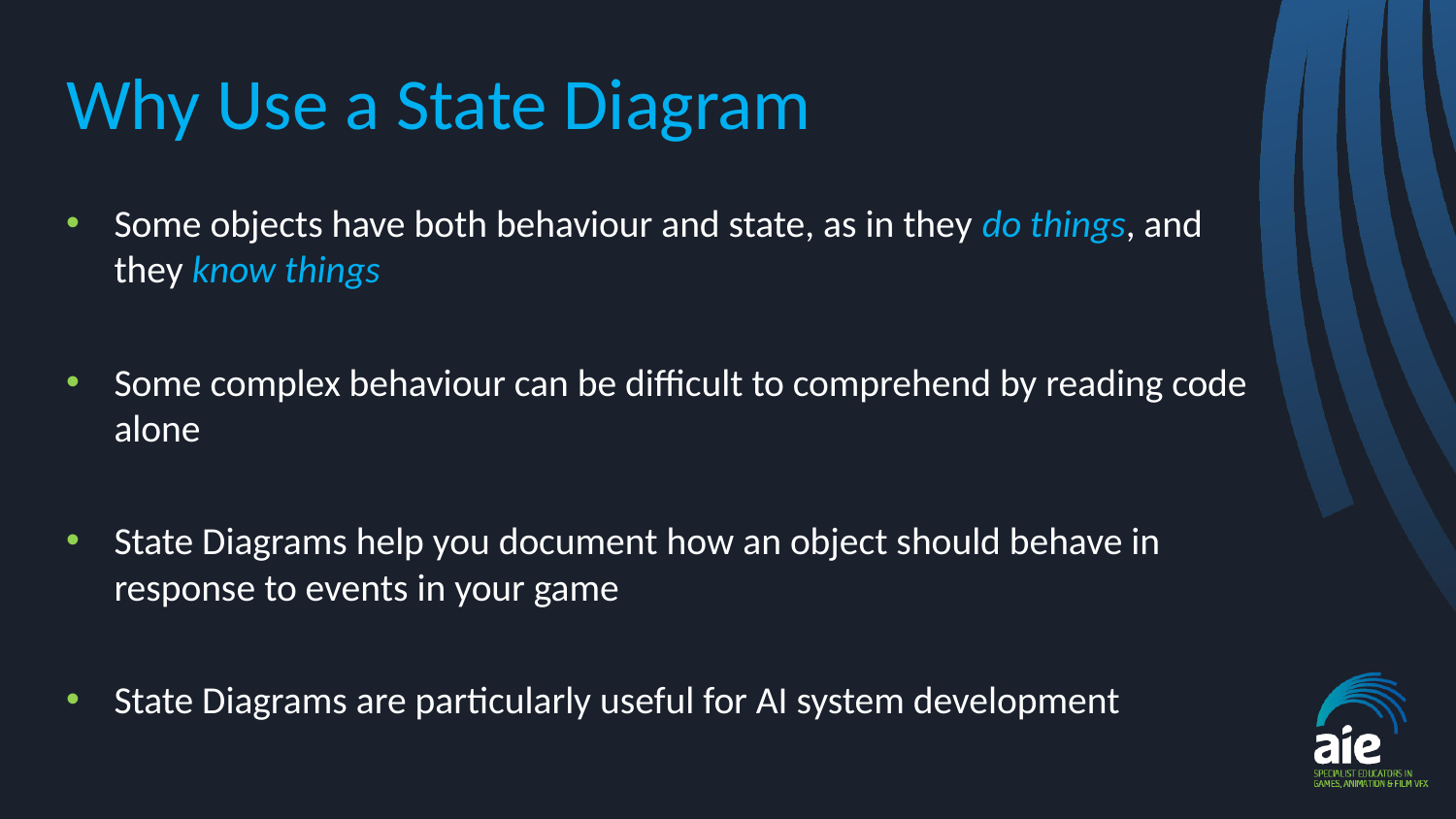

# Why Use a State Diagram
Some objects have both behaviour and state, as in they do things, and they know things

Some complex behaviour can be difficult to comprehend by reading code alone

State Diagrams help you document how an object should behave in response to events in your game

State Diagrams are particularly useful for AI system development